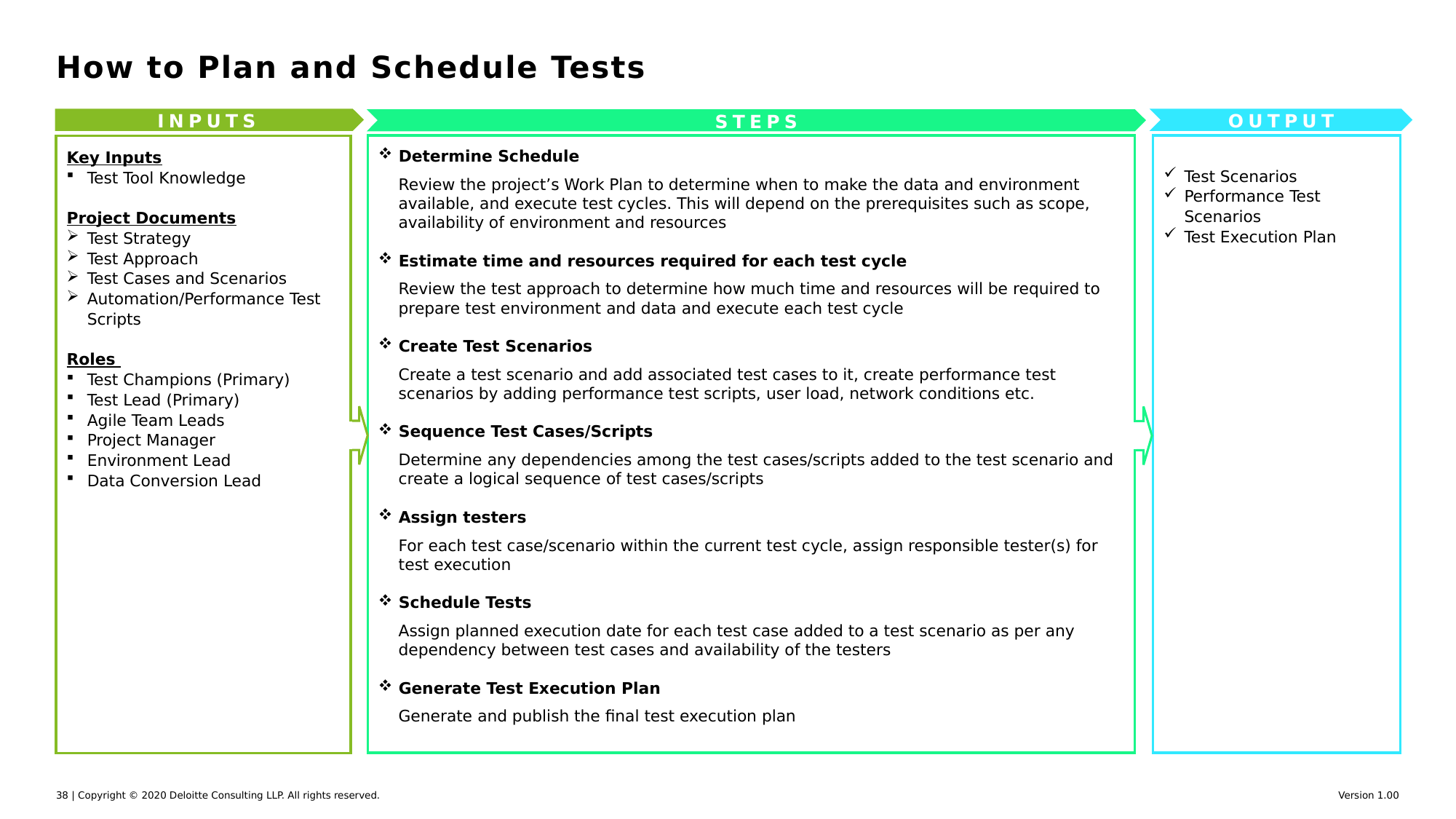

# How to Plan and Schedule Tests
INPUTS
OUTPUT
STEPS

Test Scenarios
Performance Test Scenarios
Test Execution Plan

Determine Schedule
Review the project’s Work Plan to determine when to make the data and environment available, and execute test cycles. This will depend on the prerequisites such as scope, availability of environment and resources

Estimate time and resources required for each test cycle
Review the test approach to determine how much time and resources will be required to prepare test environment and data and execute each test cycle

Create Test Scenarios
Create a test scenario and add associated test cases to it, create performance test scenarios by adding performance test scripts, user load, network conditions etc.

Sequence Test Cases/Scripts
Determine any dependencies among the test cases/scripts added to the test scenario and create a logical sequence of test cases/scripts

Assign testers
For each test case/scenario within the current test cycle, assign responsible tester(s) for
test execution

Schedule Tests
Assign planned execution date for each test case added to a test scenario as per any dependency between test cases and availability of the testers

Generate Test Execution Plan
Generate and publish the final test execution plan

Key Inputs
Test Tool Knowledge

Project Documents
Test Strategy
Test Approach
Test Cases and Scenarios
Automation/Performance Test Scripts

Roles
Test Champions (Primary)
Test Lead (Primary)
Agile Team Leads
Project Manager
Environment Lead
Data Conversion Lead